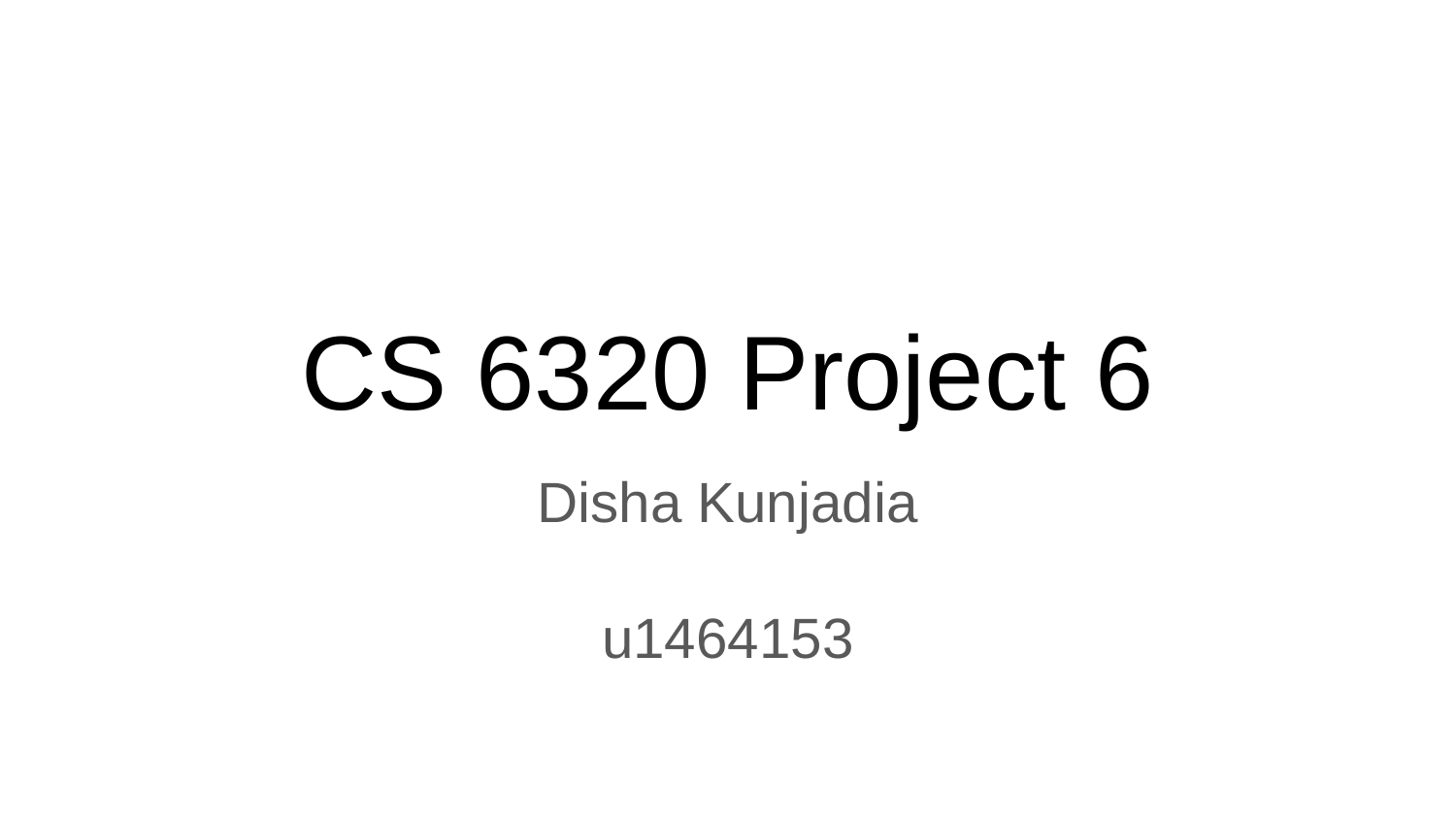

CS 6320 Project 6
Disha Kunjadia

u1464153